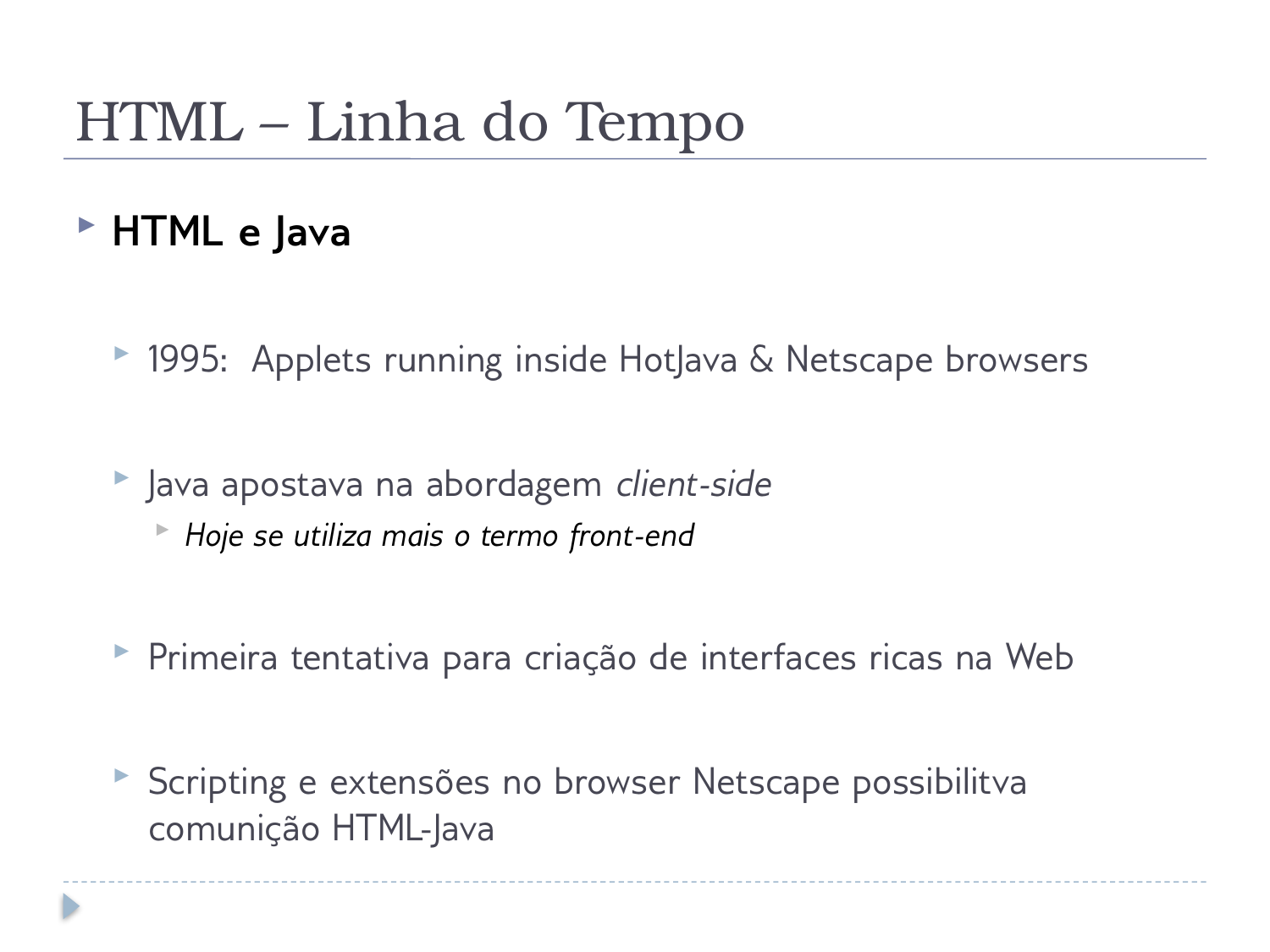

# HTML – Linha do Tempo
HTML e Java

1995:  Applets running inside HotJava & Netscape browsers

Java apostava na abordagem client-side
Hoje se utiliza mais o termo front-end

Primeira tentativa para criação de interfaces ricas na Web

Scripting e extensões no browser Netscape possibilitva comunição HTML-Java